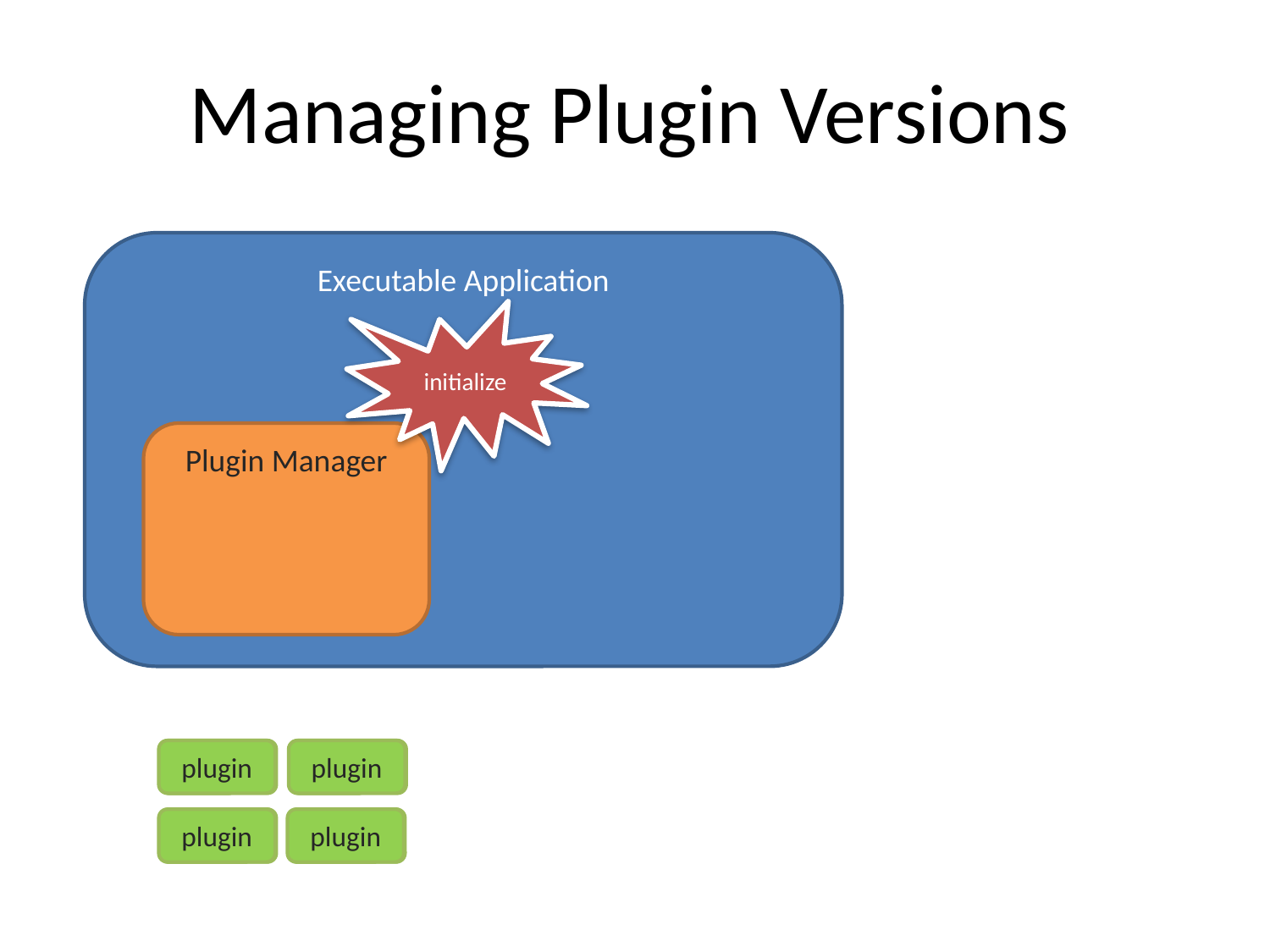

Managing Plugin Versions
Executable Application
initialize
Plugin Manager
plugin
plugin
plugin
plugin
plugin
plugin
plugin
plugin